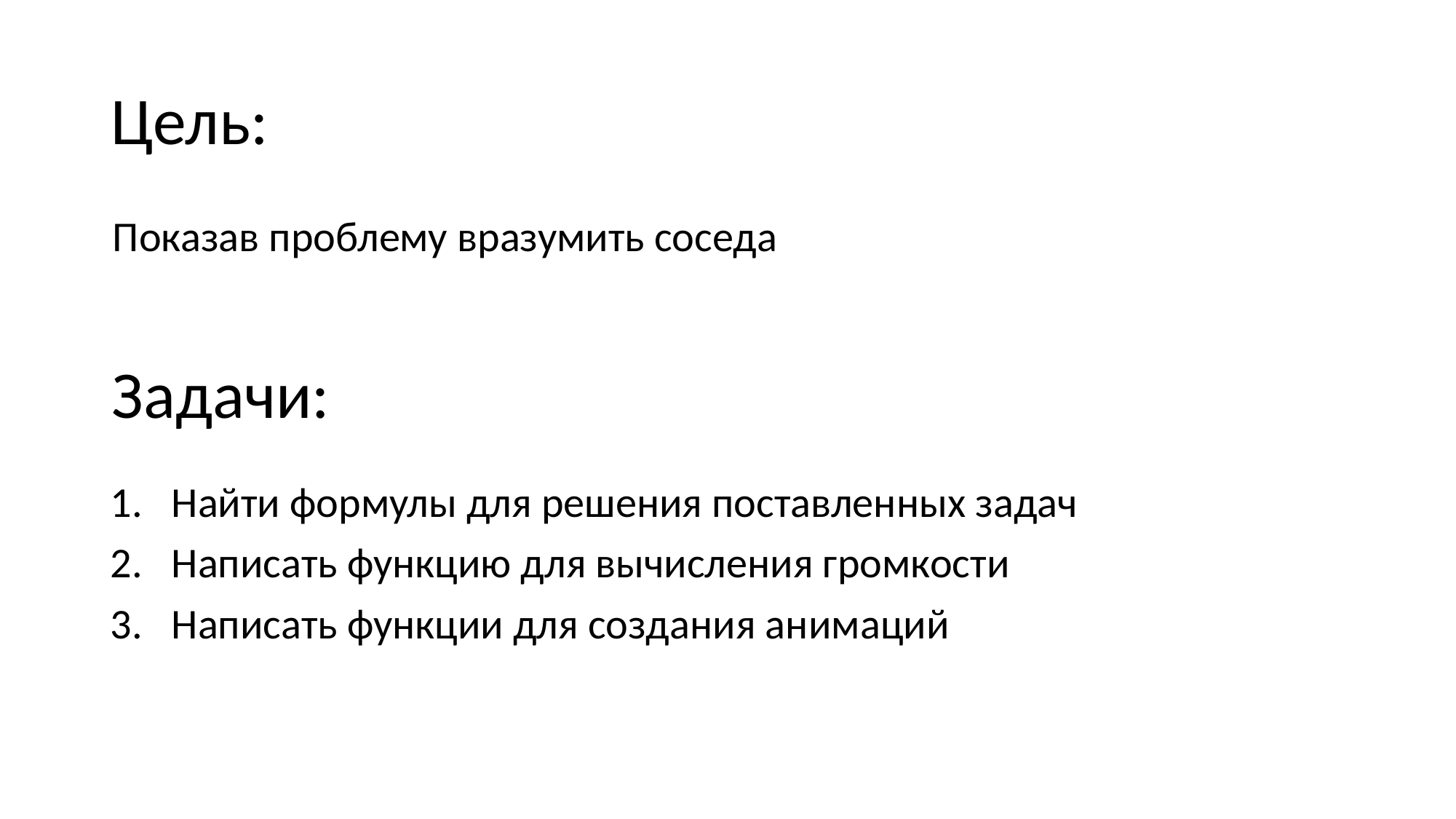

# Цель:
Показав проблему вразумить соседа
Задачи:
Найти формулы для решения поставленных задач
Написать функцию для вычисления громкости
Написать функции для создания анимаций